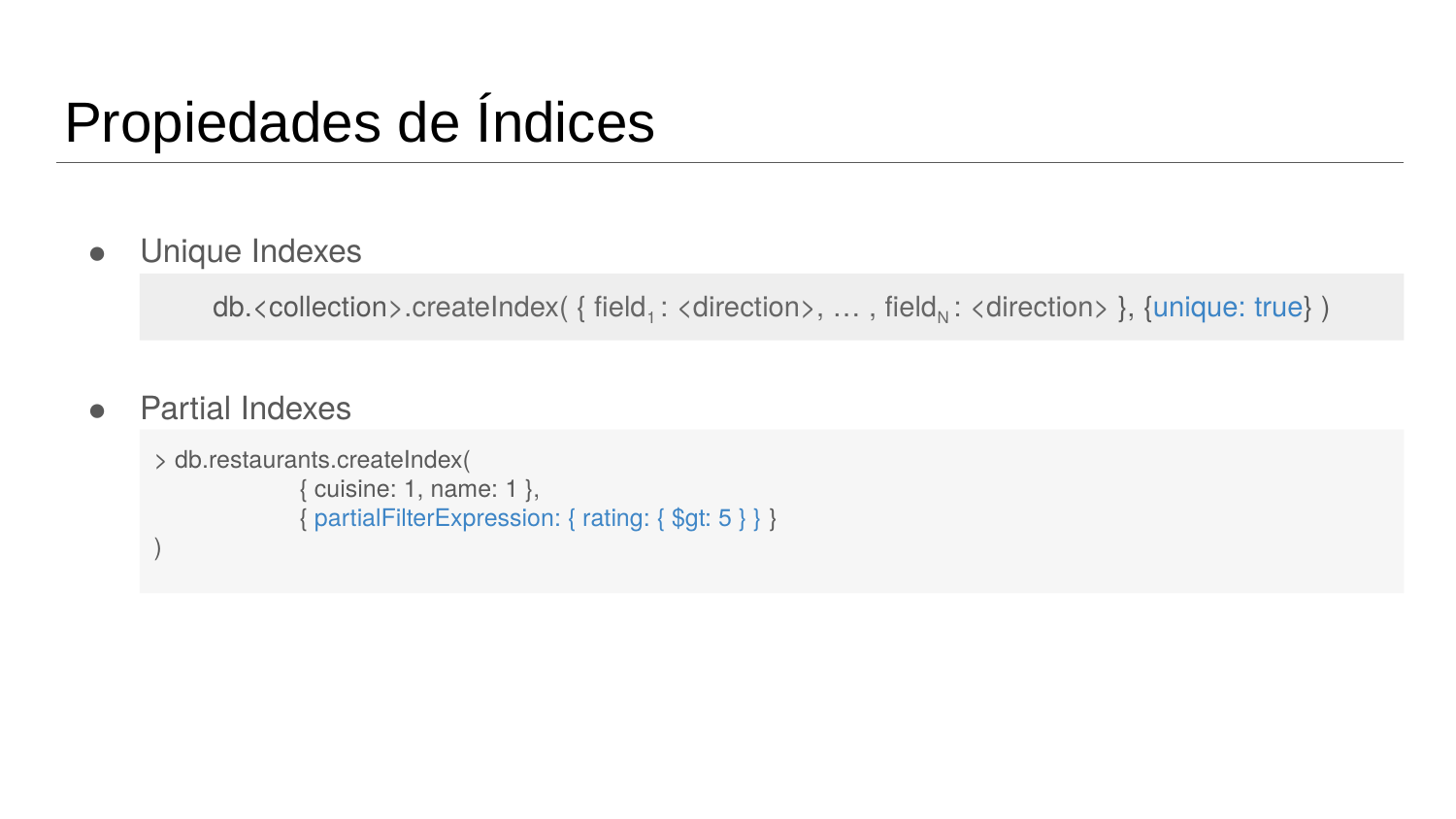

# Propiedades de Índices

Unique Indexes

Partial Indexes

db.<collection>.createIndex( { field1 : <direction>, … , fieldN : <direction> }, {unique: true} )

> db.restaurants.createIndex(
   	{ cuisine: 1, name: 1 },
   	{ partialFilterExpression: { rating: { $gt: 5 } } }
)